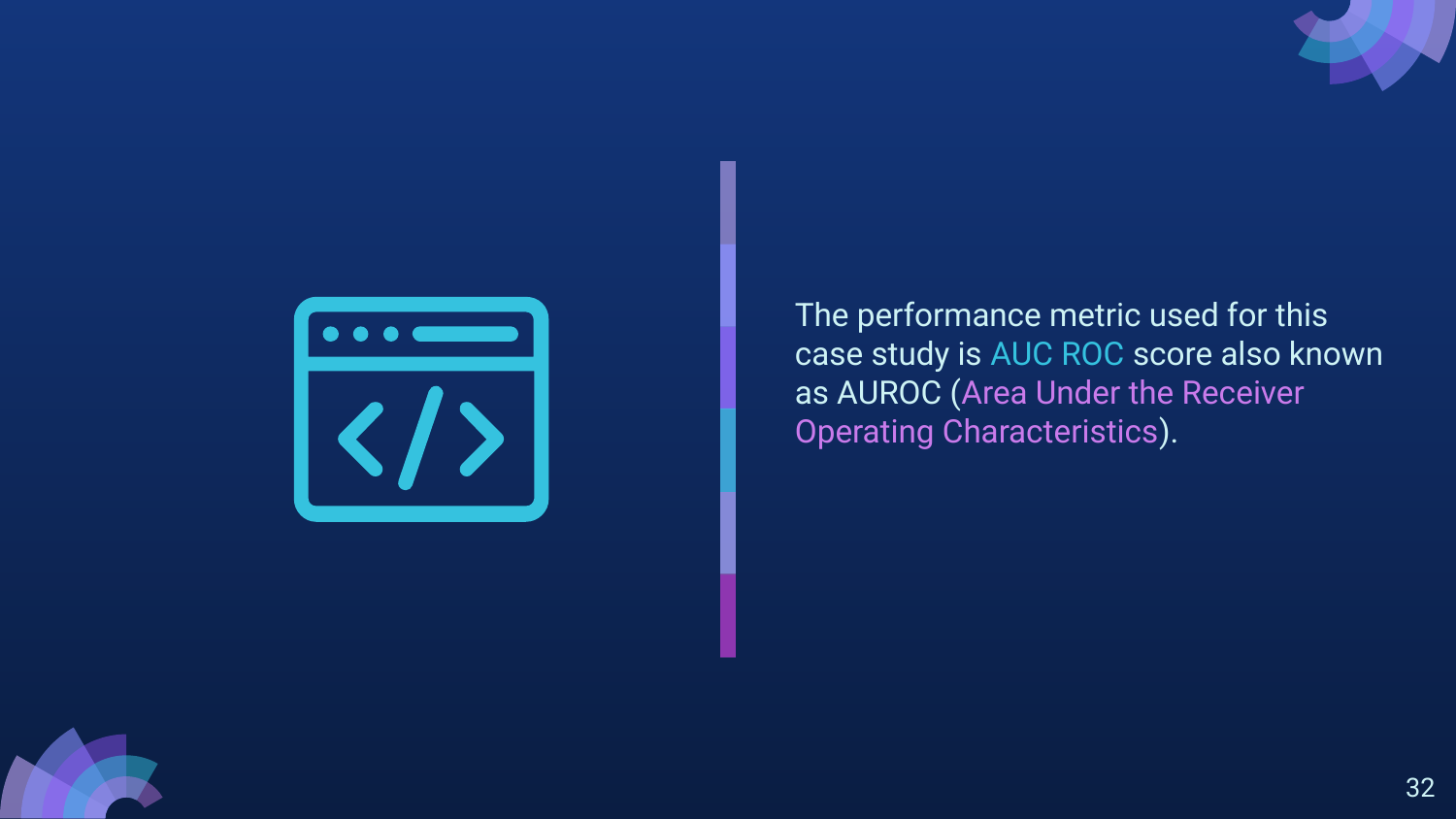

The performance metric used for this case study is AUC ROC score also known as AUROC (Area Under the Receiver Operating Characteristics).

32